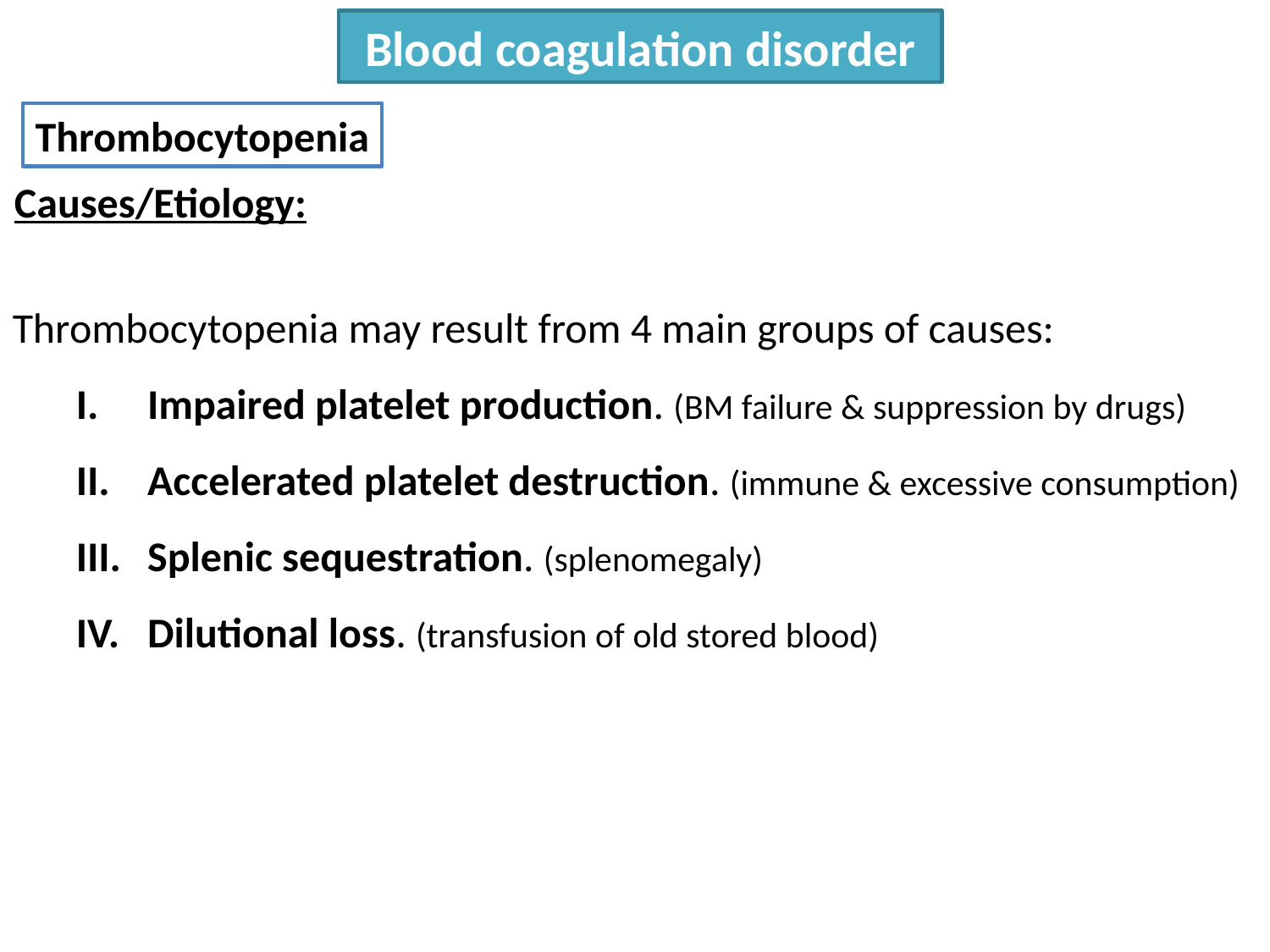

Blood coagulation disorder
Thrombocytopenia
Causes/Etiology:
Thrombocytopenia may result from 4 main groups of causes:
Impaired platelet production. (BM failure & suppression by drugs)
Accelerated platelet destruction. (immune & excessive consumption)
Splenic sequestration. (splenomegaly)
Dilutional loss. (transfusion of old stored blood)